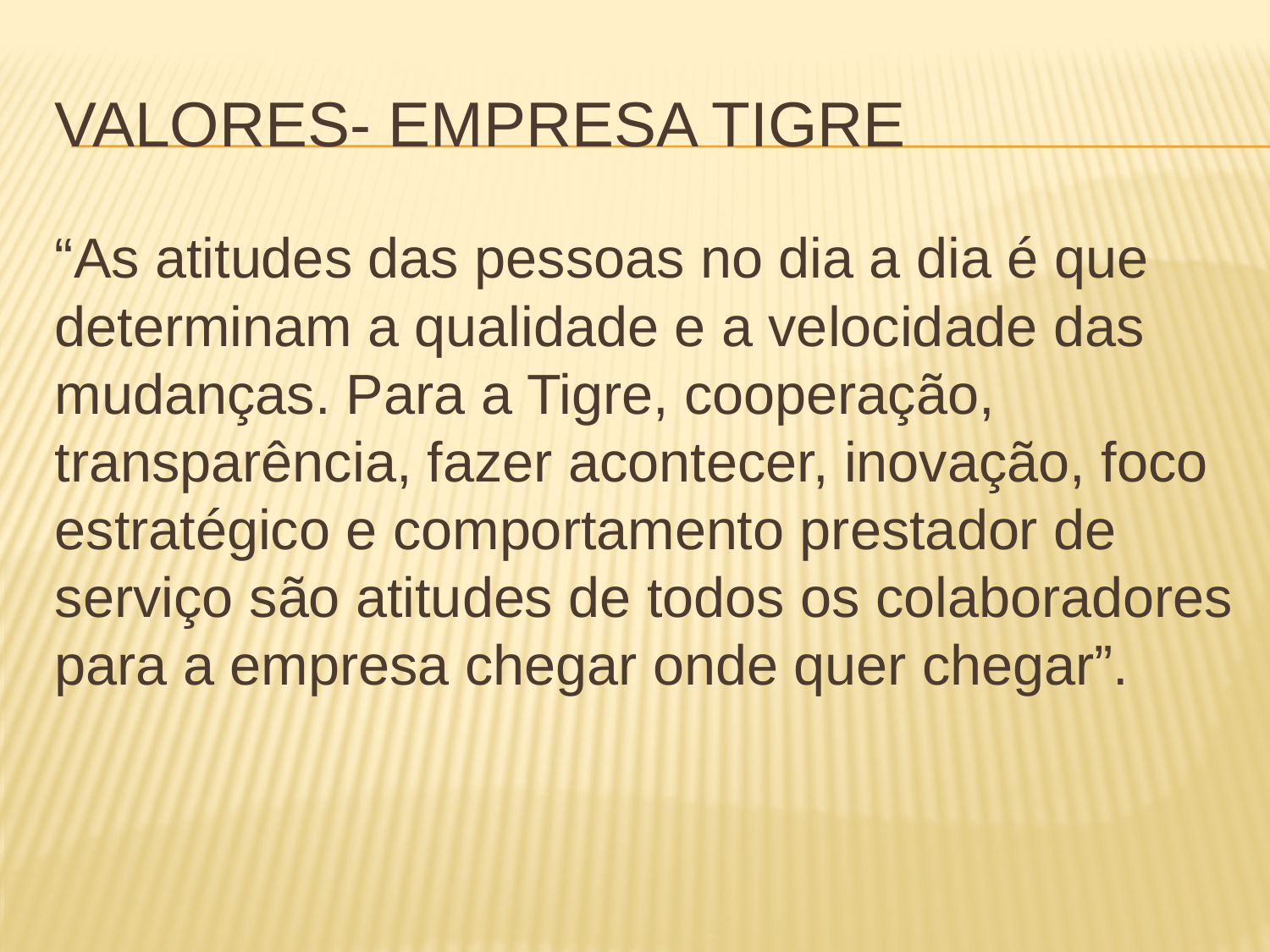

# Valores- empresa tigre
“As atitudes das pessoas no dia a dia é que determinam a qualidade e a velocidade das mudanças. Para a Tigre, cooperação, transparência, fazer acontecer, inovação, foco estratégico e comportamento prestador de serviço são atitudes de todos os colaboradores para a empresa chegar onde quer chegar”.